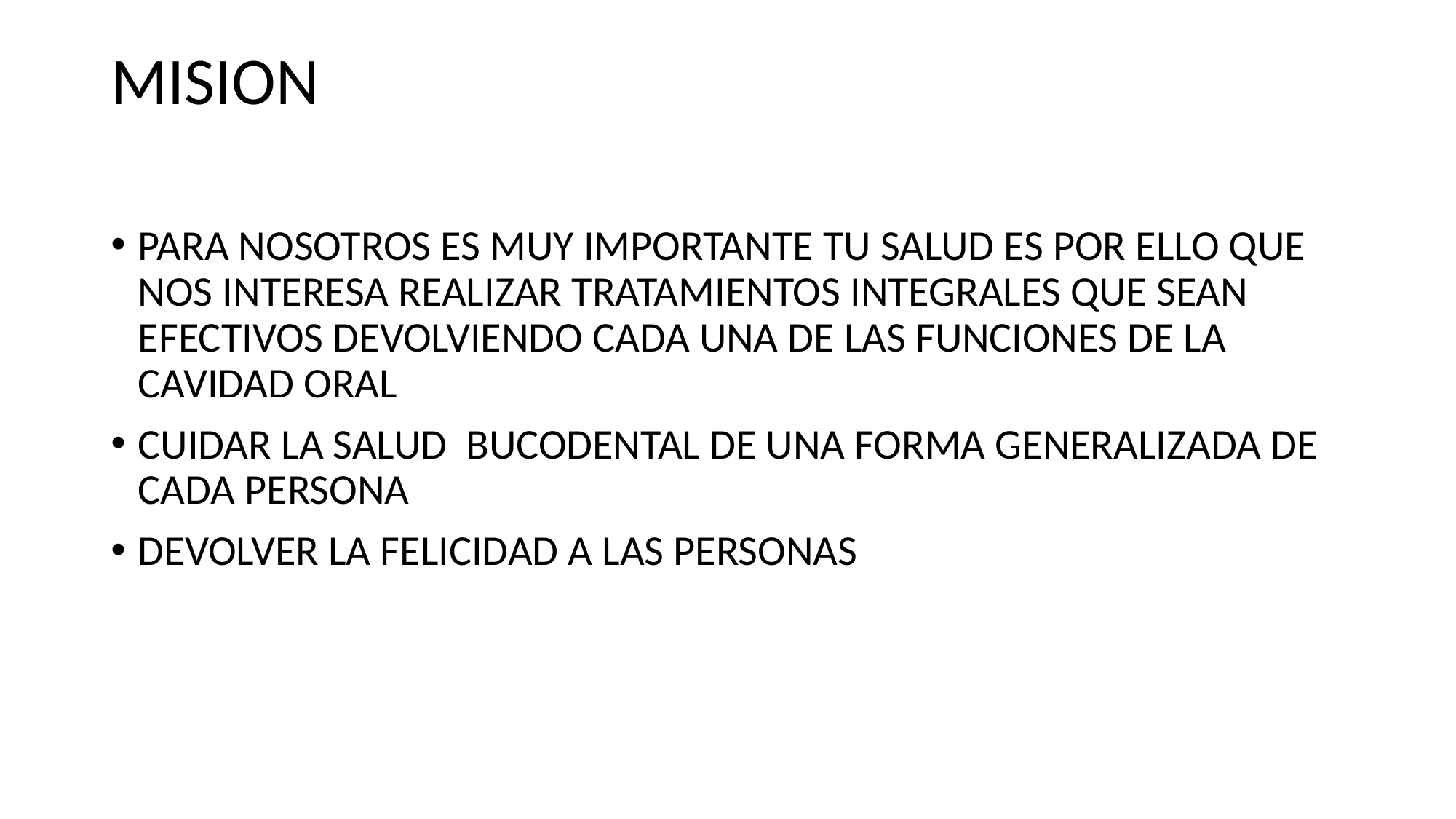

# MISION
PARA NOSOTROS ES MUY IMPORTANTE TU SALUD ES POR ELLO QUE NOS INTERESA REALIZAR TRATAMIENTOS INTEGRALES QUE SEAN EFECTIVOS DEVOLVIENDO CADA UNA DE LAS FUNCIONES DE LA CAVIDAD ORAL
CUIDAR LA SALUD  BUCODENTAL DE UNA FORMA GENERALIZADA DE  CADA PERSONA
DEVOLVER LA FELICIDAD A LAS PERSONAS